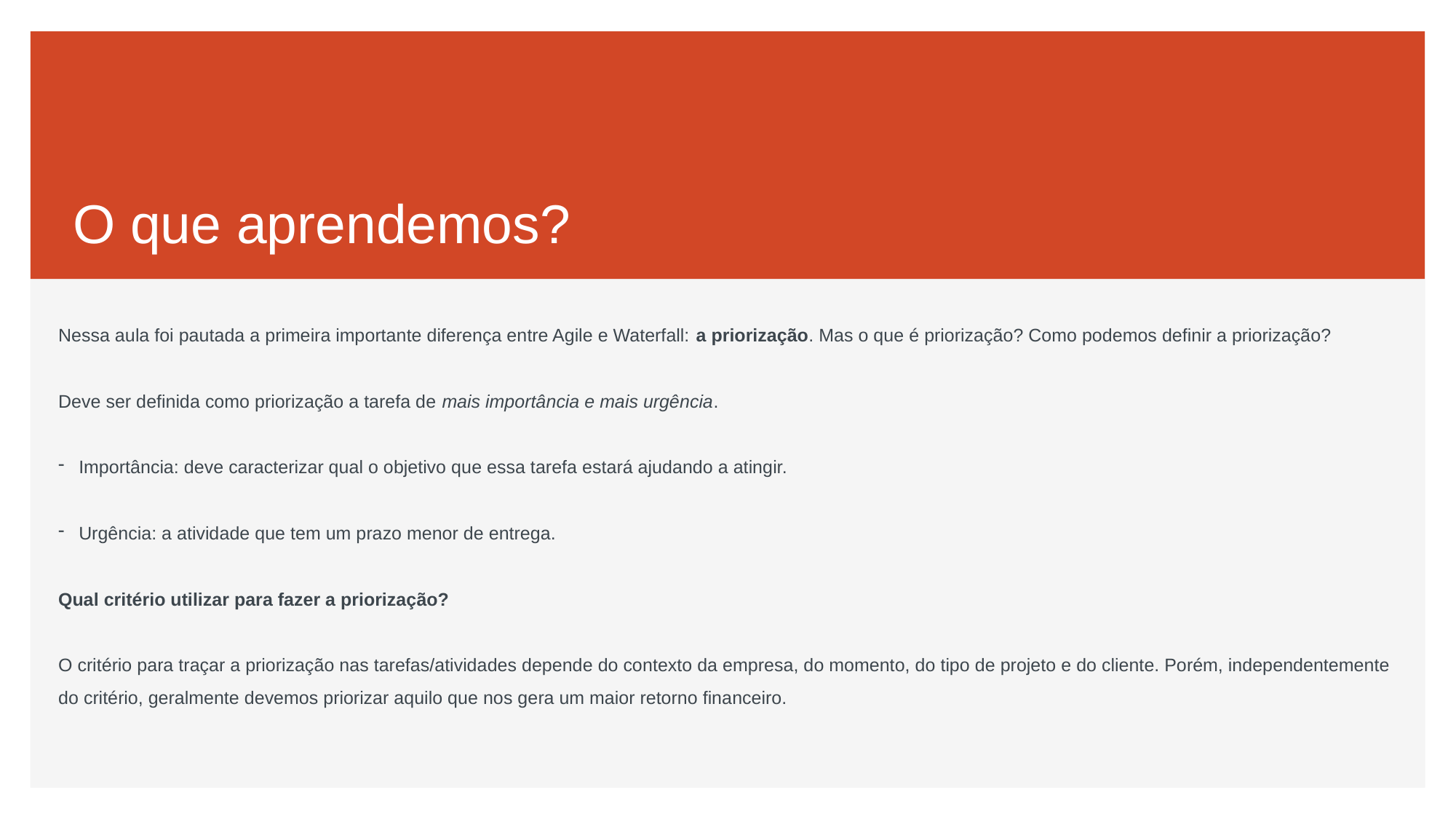

# O que aprendemos?
Nessa aula foi pautada a primeira importante diferença entre Agile e Waterfall: a priorização. Mas o que é priorização? Como podemos definir a priorização?
Deve ser definida como priorização a tarefa de mais importância e mais urgência.
Importância: deve caracterizar qual o objetivo que essa tarefa estará ajudando a atingir.
Urgência: a atividade que tem um prazo menor de entrega.
Qual critério utilizar para fazer a priorização?
O critério para traçar a priorização nas tarefas/atividades depende do contexto da empresa, do momento, do tipo de projeto e do cliente. Porém, independentemente do critério, geralmente devemos priorizar aquilo que nos gera um maior retorno financeiro.